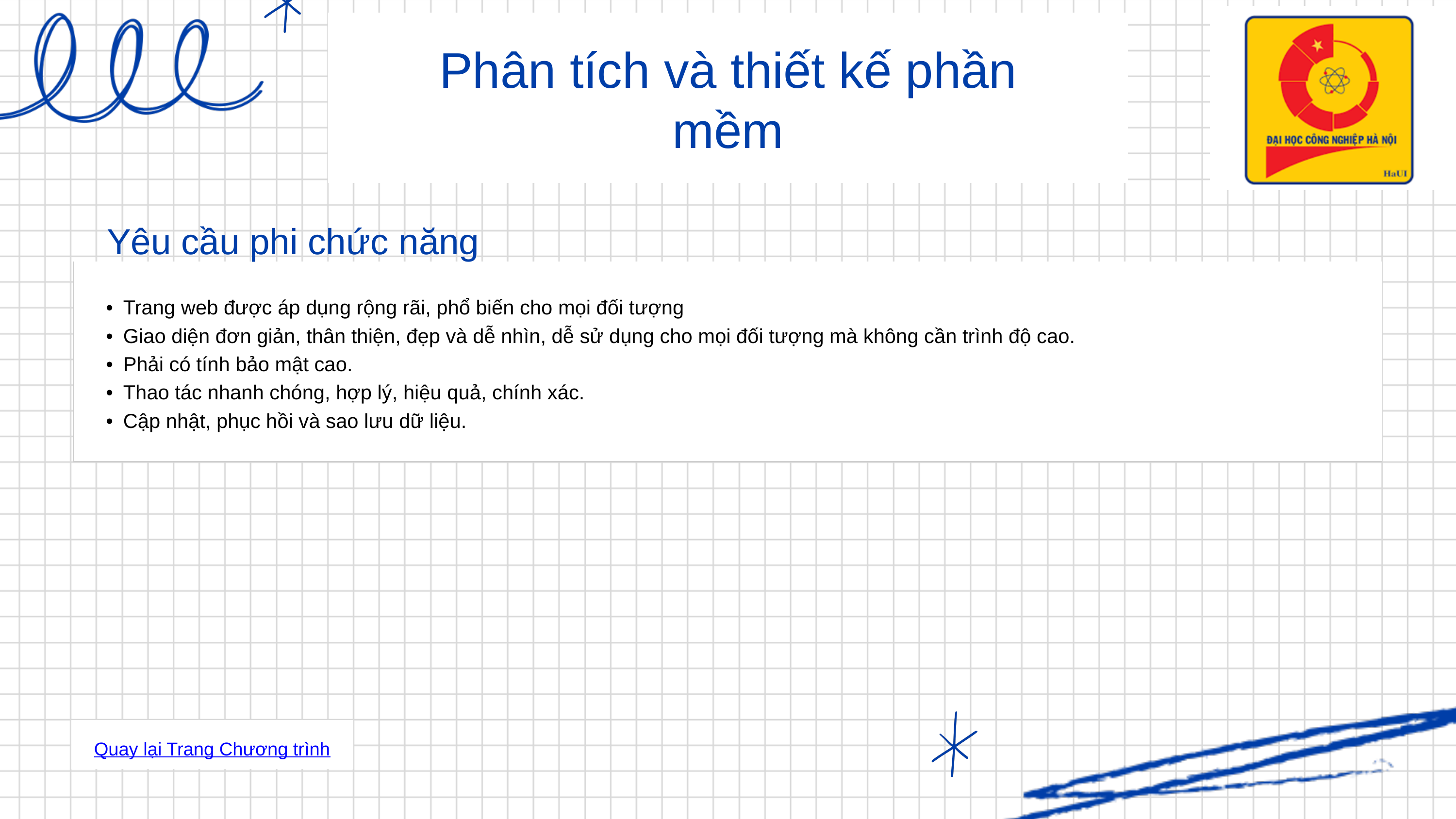

Phân tích và thiết kế phần mềm
Yêu cầu phi chức năng
| Trang web được áp dụng rộng rãi, phổ biến cho mọi đối tượng Giao diện đơn giản, thân thiện, đẹp và dễ nhìn, dễ sử dụng cho mọi đối tượng mà không cần trình độ cao. Phải có tính bảo mật cao. Thao tác nhanh chóng, hợp lý, hiệu quả, chính xác. Cập nhật, phục hồi và sao lưu dữ liệu. |
| --- |

Quay lại Trang Chương trình